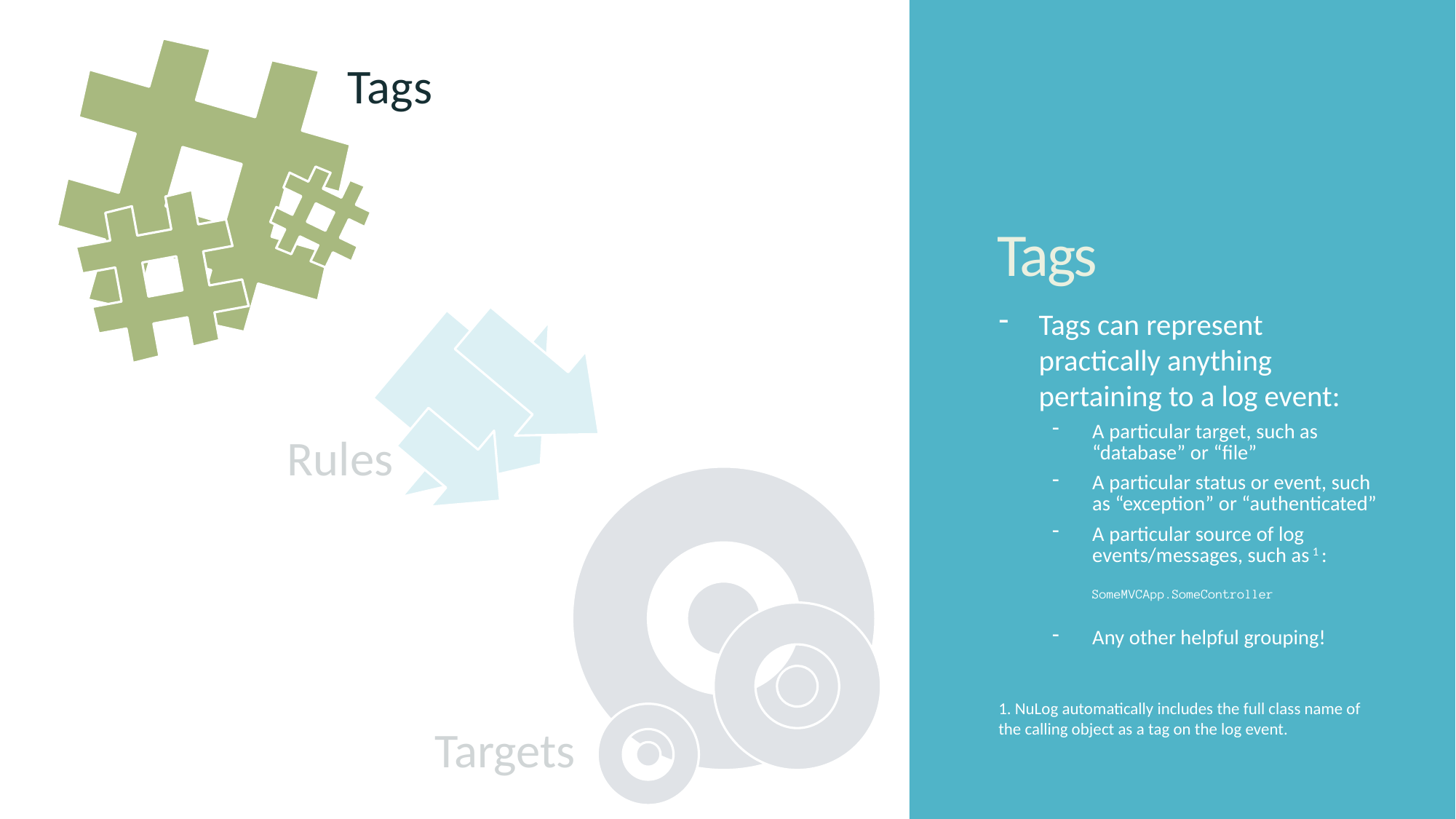

Tags
# Tags
Tags can represent practically anything pertaining to a log event:
A particular target, such as “database” or “file”
A particular status or event, such as “exception” or “authenticated”
A particular source of log events/messages, such as 1 :
SomeMVCApp.SomeController
Any other helpful grouping!

Rules

1. NuLog automatically includes the full class name of the calling object as a tag on the log event.
Targets